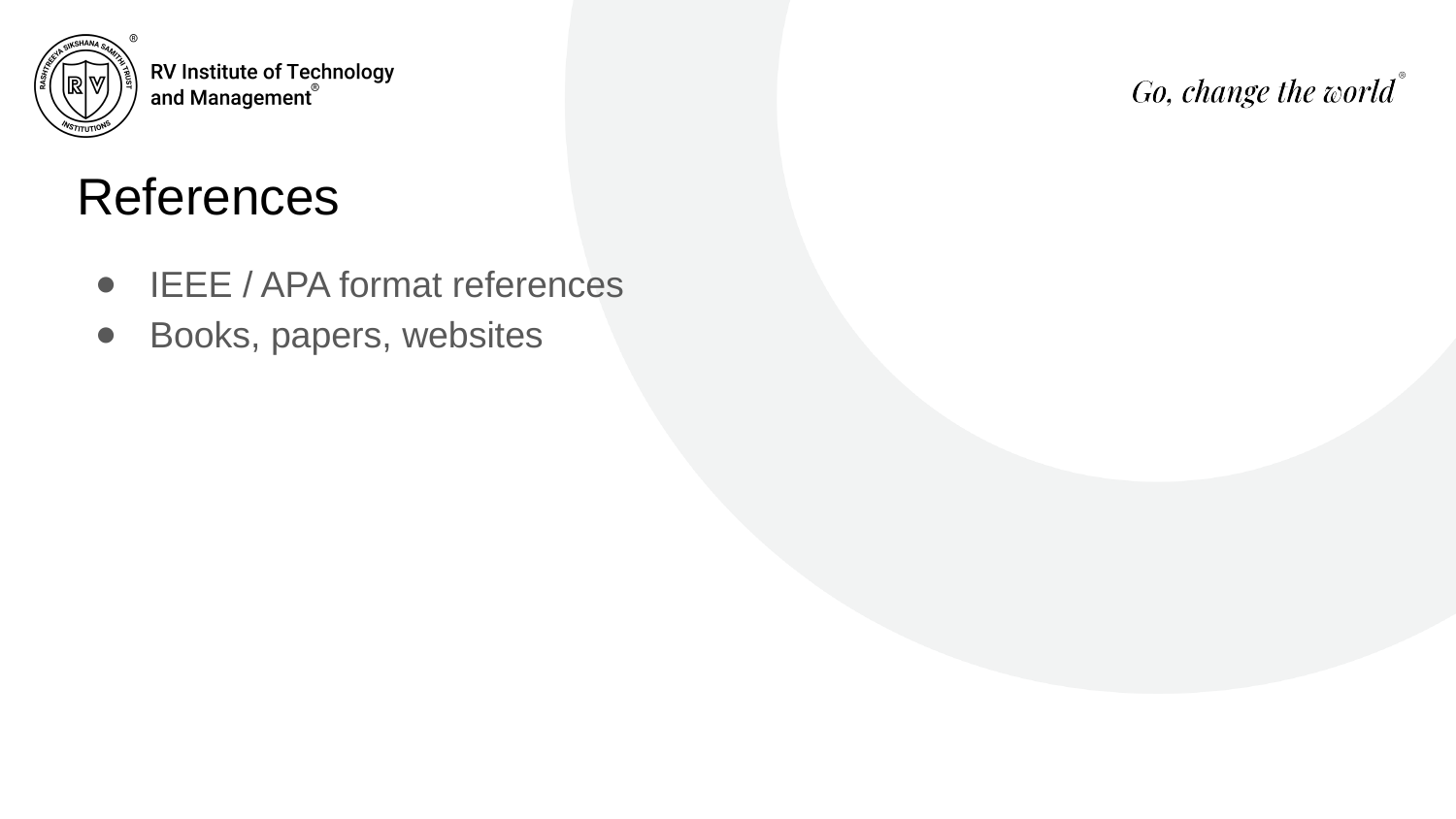

# References
IEEE / APA format references
Books, papers, websites